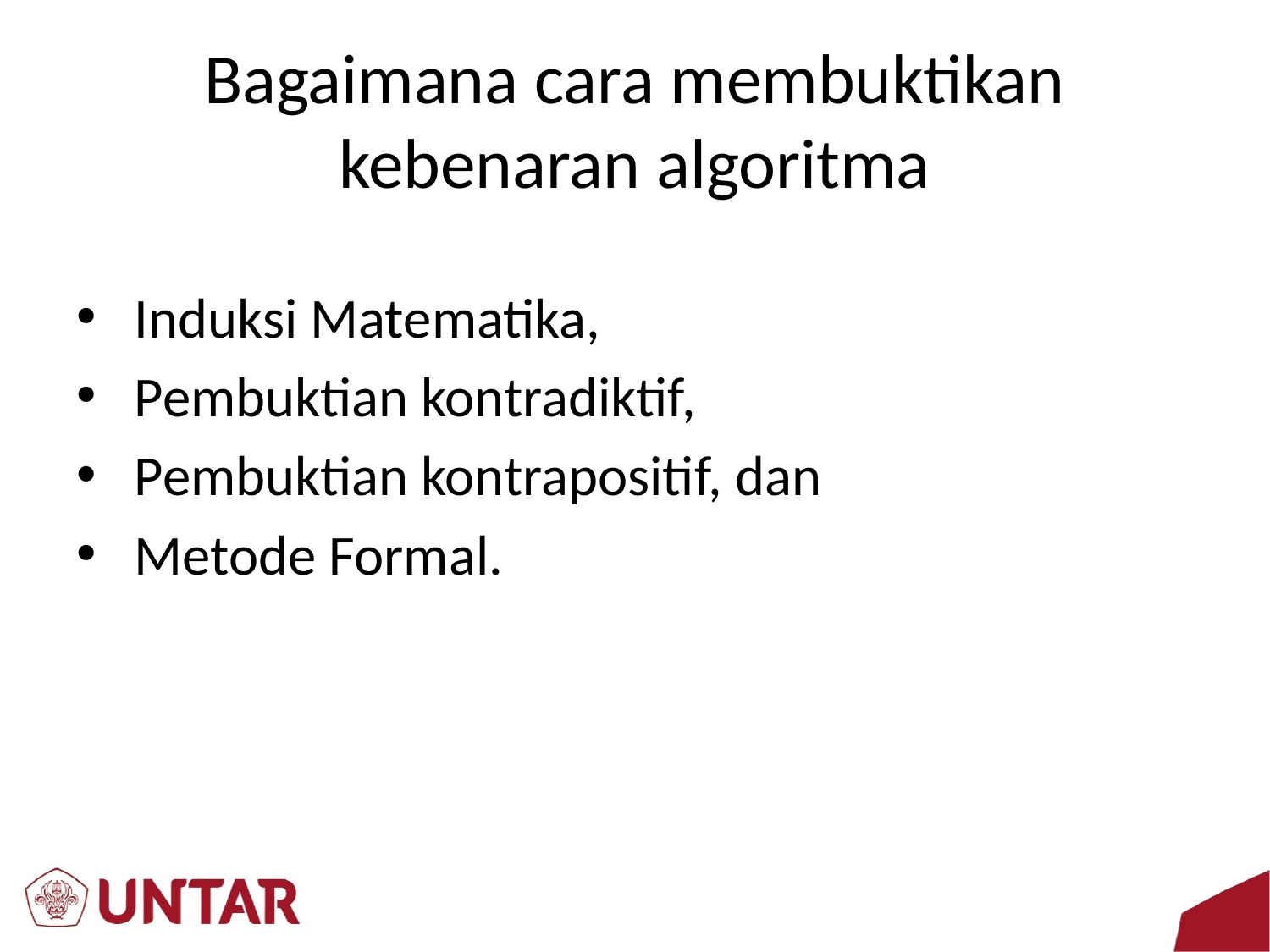

# Bagaimana cara membuktikan kebenaran algoritma
Induksi Matematika,
Pembuktian kontradiktif,
Pembuktian kontrapositif, dan
Metode Formal.